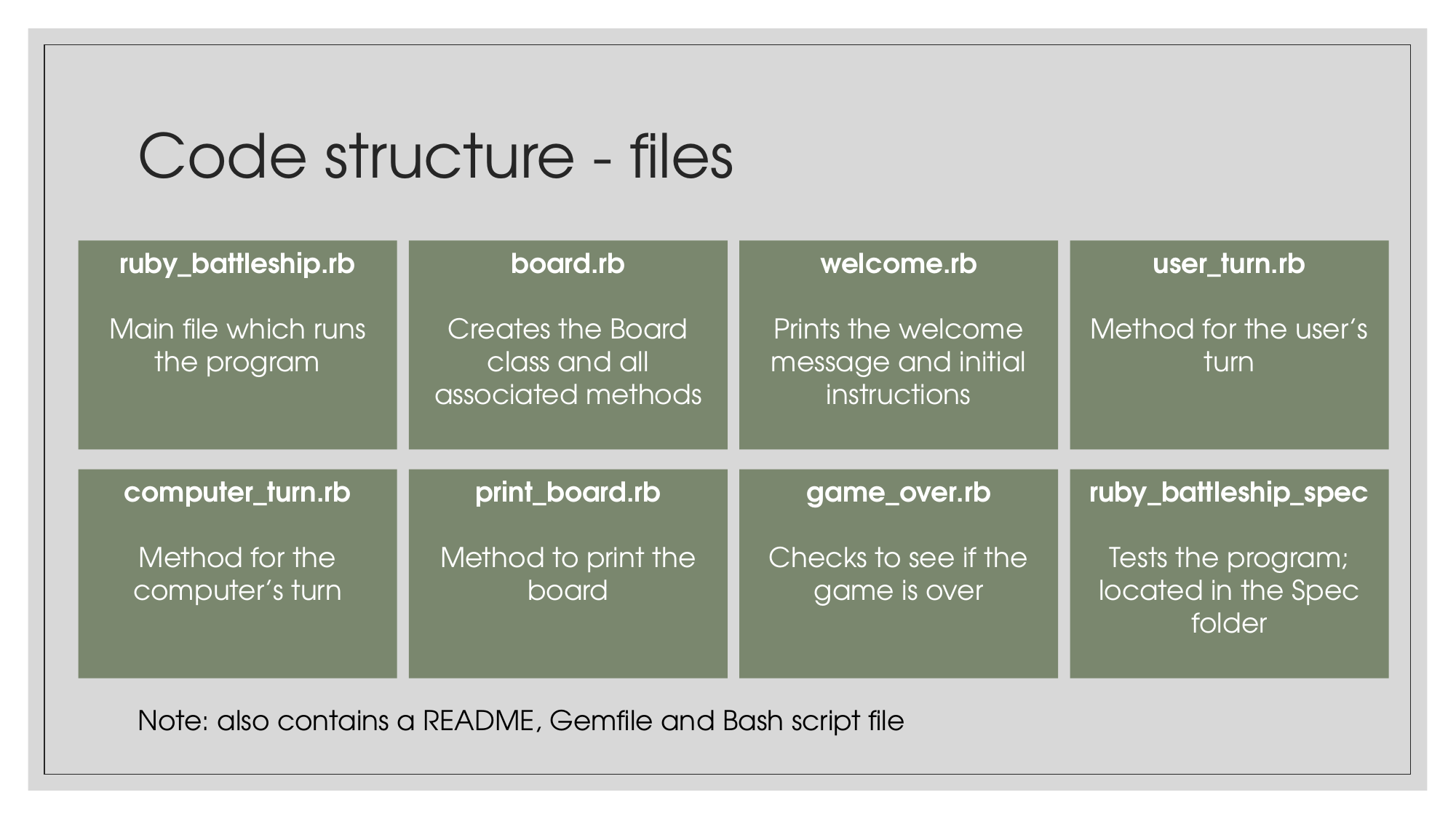

# Code structure - files
ruby_battleship.rb

Main file which runs the program

computer_turn.rb

Method for the computer’s turn

board.rb

Creates the Board class and all associated methods

print_board.rb

Method to print the board
welcome.rb

Prints the welcome message and initial instructions

game_over.rb

Checks to see if the game is over

user_turn.rb

Method for the user’s turn
ruby_battleship_spec

Tests the program; located in the Spec folder

Note: also contains a README, Gemfile and Bash script file